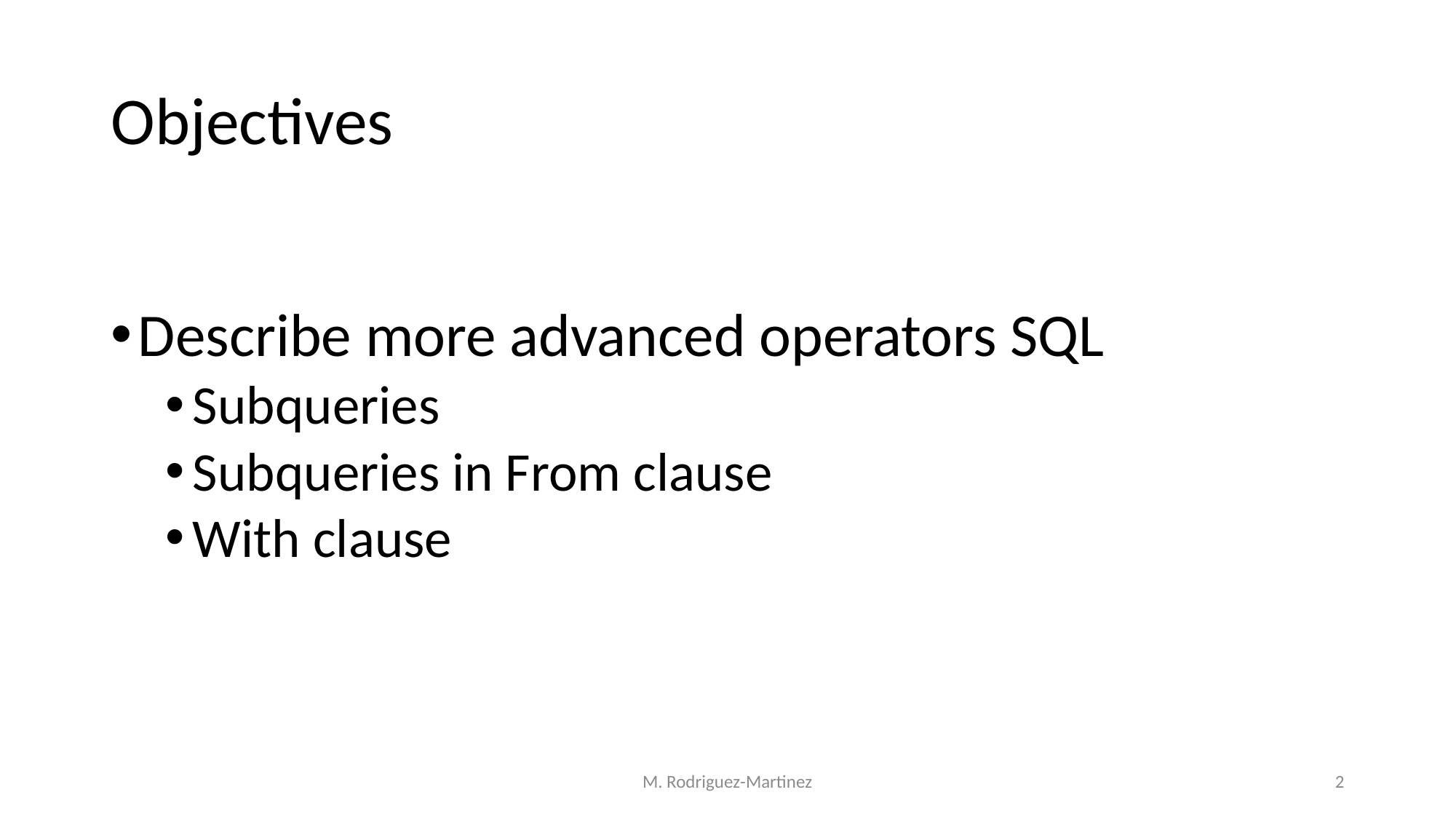

# Objectives

Describe more advanced operators SQL
Subqueries
Subqueries in From clause
With clause
M. Rodriguez-Martinez
2